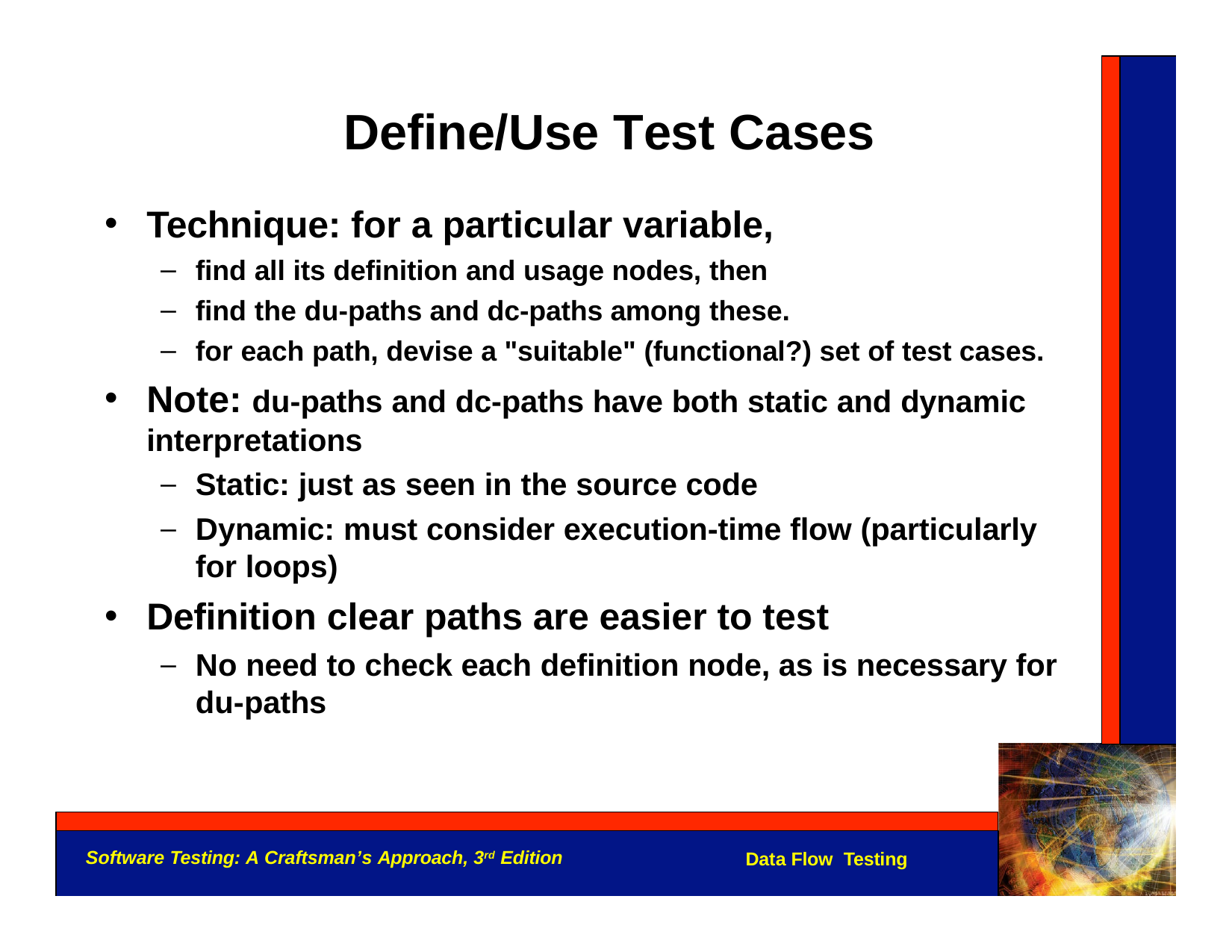

# Define/Use Test Cases
Technique: for a particular variable,
find all its definition and usage nodes, then
find the du-paths and dc-paths among these.
for each path, devise a "suitable" (functional?) set of test cases.
Note: du-paths and dc-paths have both static and dynamic interpretations
Static: just as seen in the source code
Dynamic: must consider execution-time flow (particularly for loops)
Definition clear paths are easier to test
No need to check each definition node, as is necessary for du-paths
Software Testing: A Craftsman’s Approach, 3rd  Edition
Data Flow  Testing